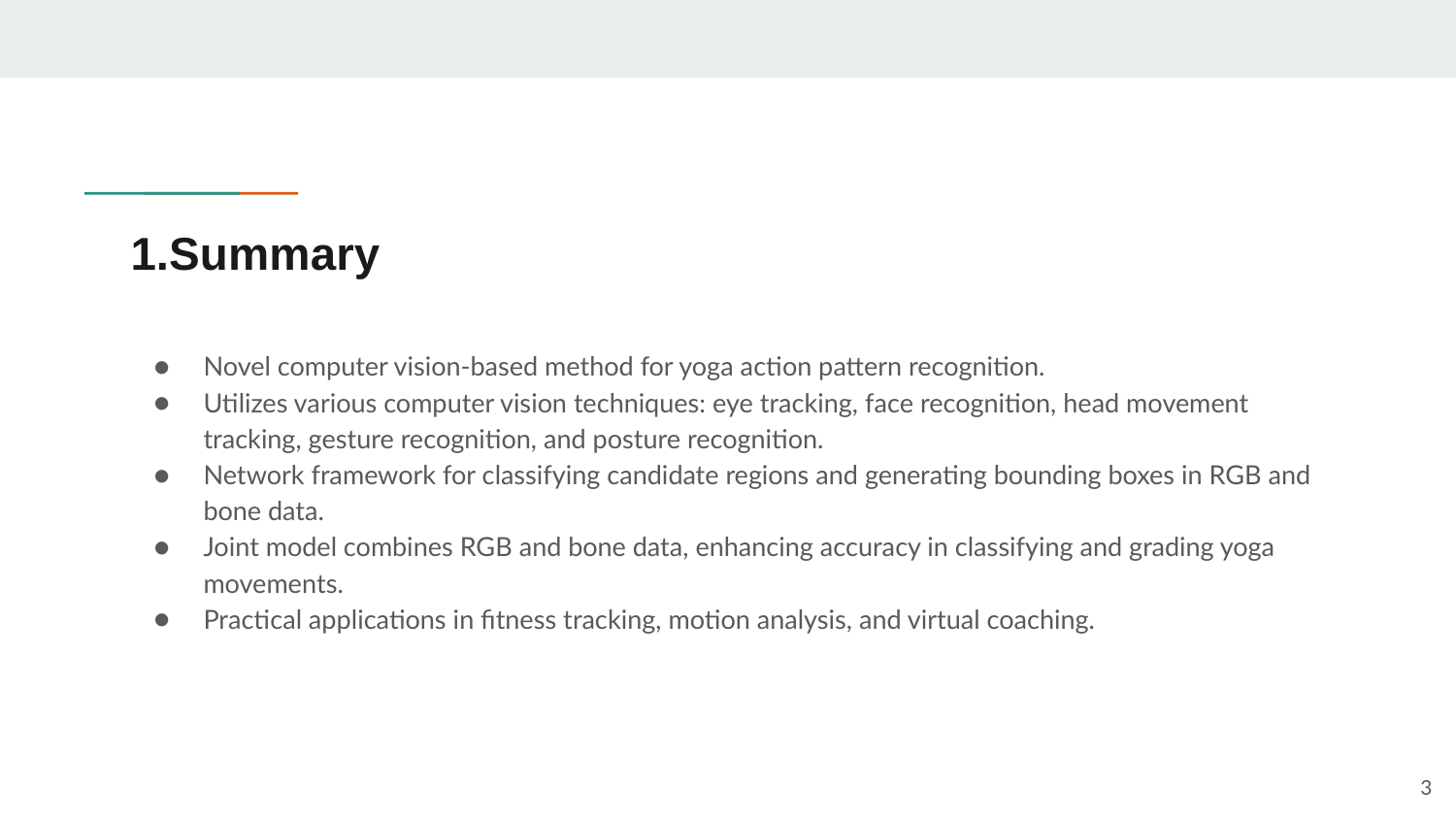

# 1.Summary
Novel computer vision-based method for yoga action pattern recognition.
Utilizes various computer vision techniques: eye tracking, face recognition, head movement tracking, gesture recognition, and posture recognition.
Network framework for classifying candidate regions and generating bounding boxes in RGB and bone data.
Joint model combines RGB and bone data, enhancing accuracy in classifying and grading yoga movements.
Practical applications in fitness tracking, motion analysis, and virtual coaching.
3